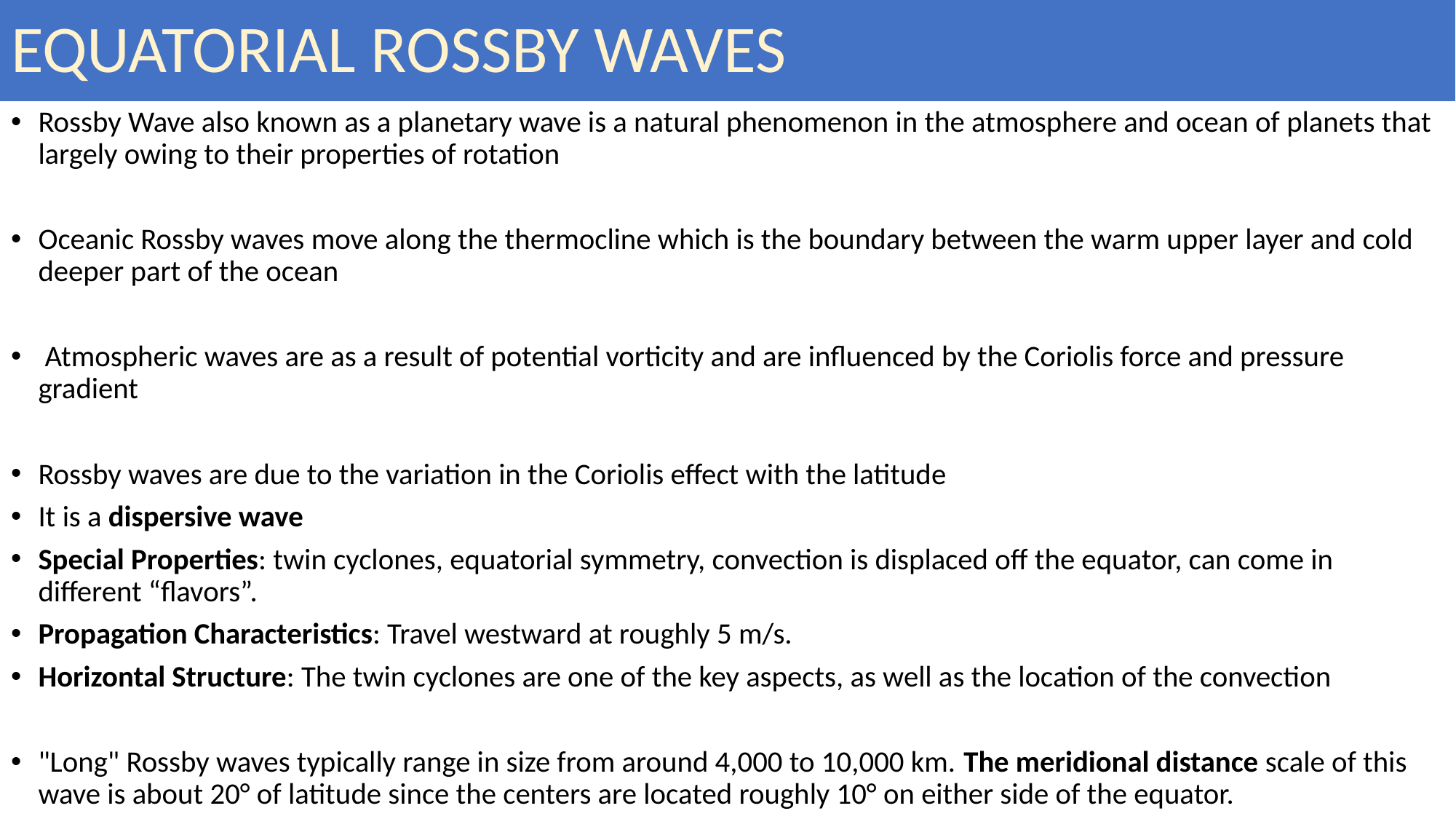

# EQUATORIAL ROSSBY WAVES
Rossby Wave also known as a planetary wave is a natural phenomenon in the atmosphere and ocean of planets that largely owing to their properties of rotation

Oceanic Rossby waves move along the thermocline which is the boundary between the warm upper layer and cold deeper part of the ocean

 Atmospheric waves are as a result of potential vorticity and are influenced by the Coriolis force and pressure gradient

Rossby waves are due to the variation in the Coriolis effect with the latitude
It is a dispersive wave
Special Properties: twin cyclones, equatorial symmetry, convection is displaced off the equator, can come in different “flavors”.
Propagation Characteristics: Travel westward at roughly 5 m/s.
Horizontal Structure: The twin cyclones are one of the key aspects, as well as the location of the convection

"Long" Rossby waves typically range in size from around 4,000 to 10,000 km. The meridional distance scale of this wave is about 20° of latitude since the centers are located roughly 10° on either side of the equator.